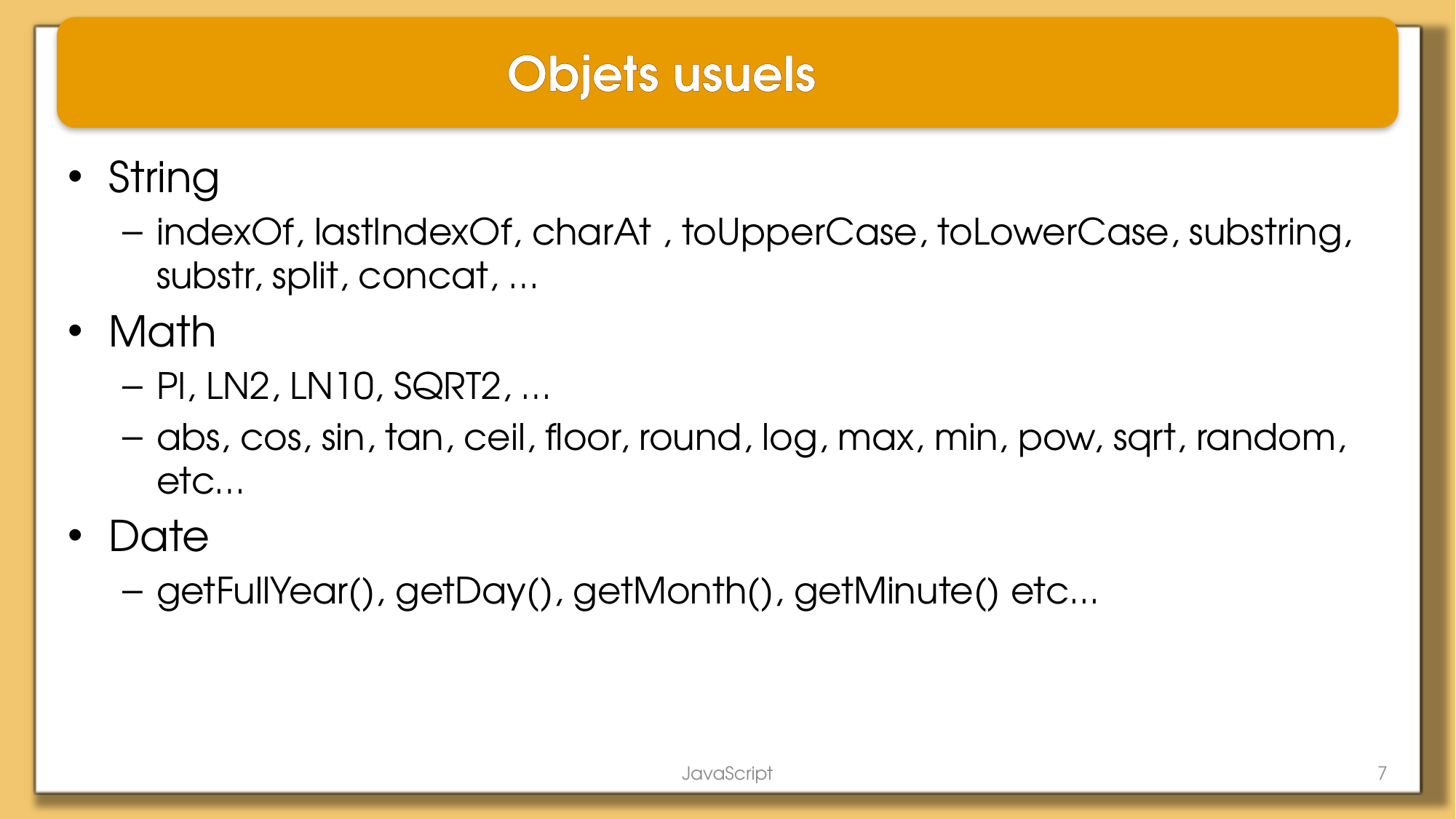

# Objets usuels
String
indexOf, lastIndexOf, charAt , toUpperCase, toLowerCase, substring, substr, split, concat, …
Math
PI, LN2, LN10, SQRT2, …
abs, cos, sin, tan, ceil, floor, round, log, max, min, pow, sqrt, random, etc…
Date
getFullYear(), getDay(), getMonth(), getMinute() etc...
JavaScript
7